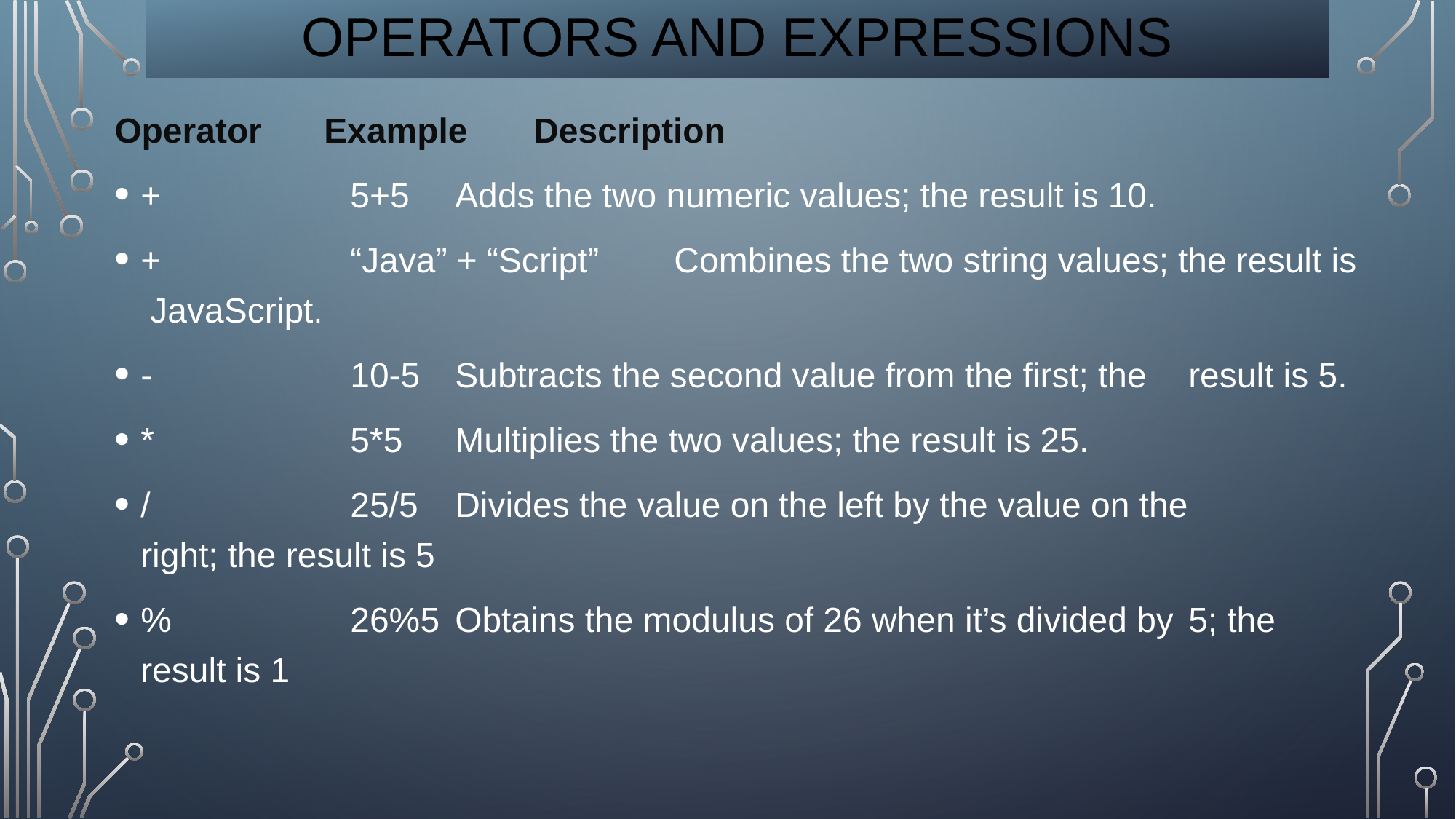

# Operators and Expressions
Operator	Example		Description
+		5+5			Adds the two numeric values; the result is 10.
+ 		“Java” + “Script”	 Combines the two string values; the result is 						 JavaScript.
-		10-5			Subtracts the second value from the first; the 						result is 5.
*		5*5			Multiplies the two values; the result is 25.
/		25/5			Divides the value on the left by the value on the 					right; the result is 5
%		26%5			Obtains the modulus of 26 when it’s divided by 					5; the result is 1